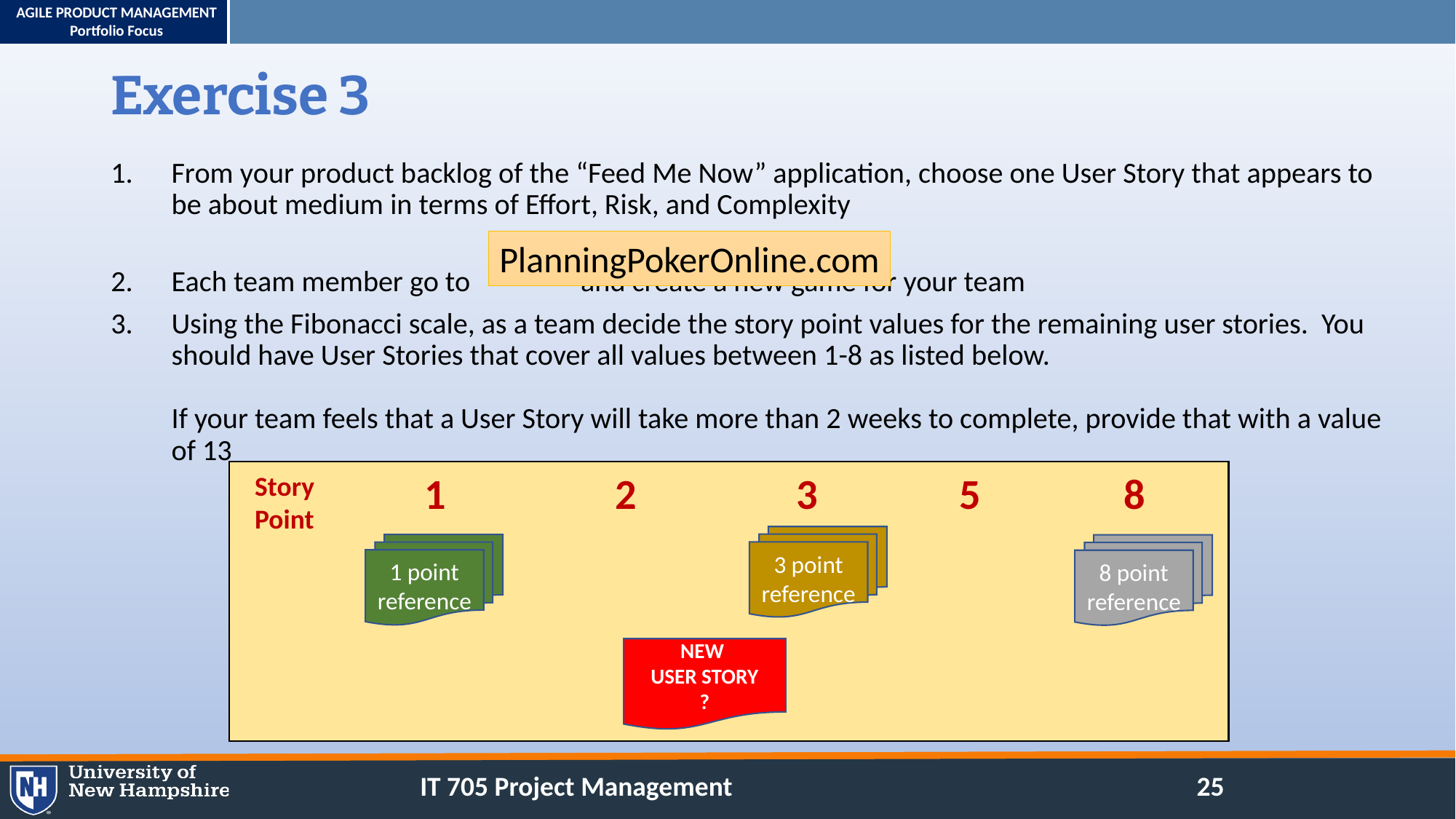

# Exercise 3
From your product backlog of the “Feed Me Now” application, choose one User Story that appears to be about medium in terms of Effort, Risk, and Complexity
Each team member go to 				     and create a new game for your team
Using the Fibonacci scale, as a team decide the story point values for the remaining user stories.  You should have User Stories that cover all values between 1-8 as listed below.
If your team feels that a User Story will take more than 2 weeks to complete, provide that with a value of 13
PlanningPokerOnline.com

1
2
3
5
8
Story
Point
3 point reference
1 point reference
8 point reference
NEW
USER STORY
?